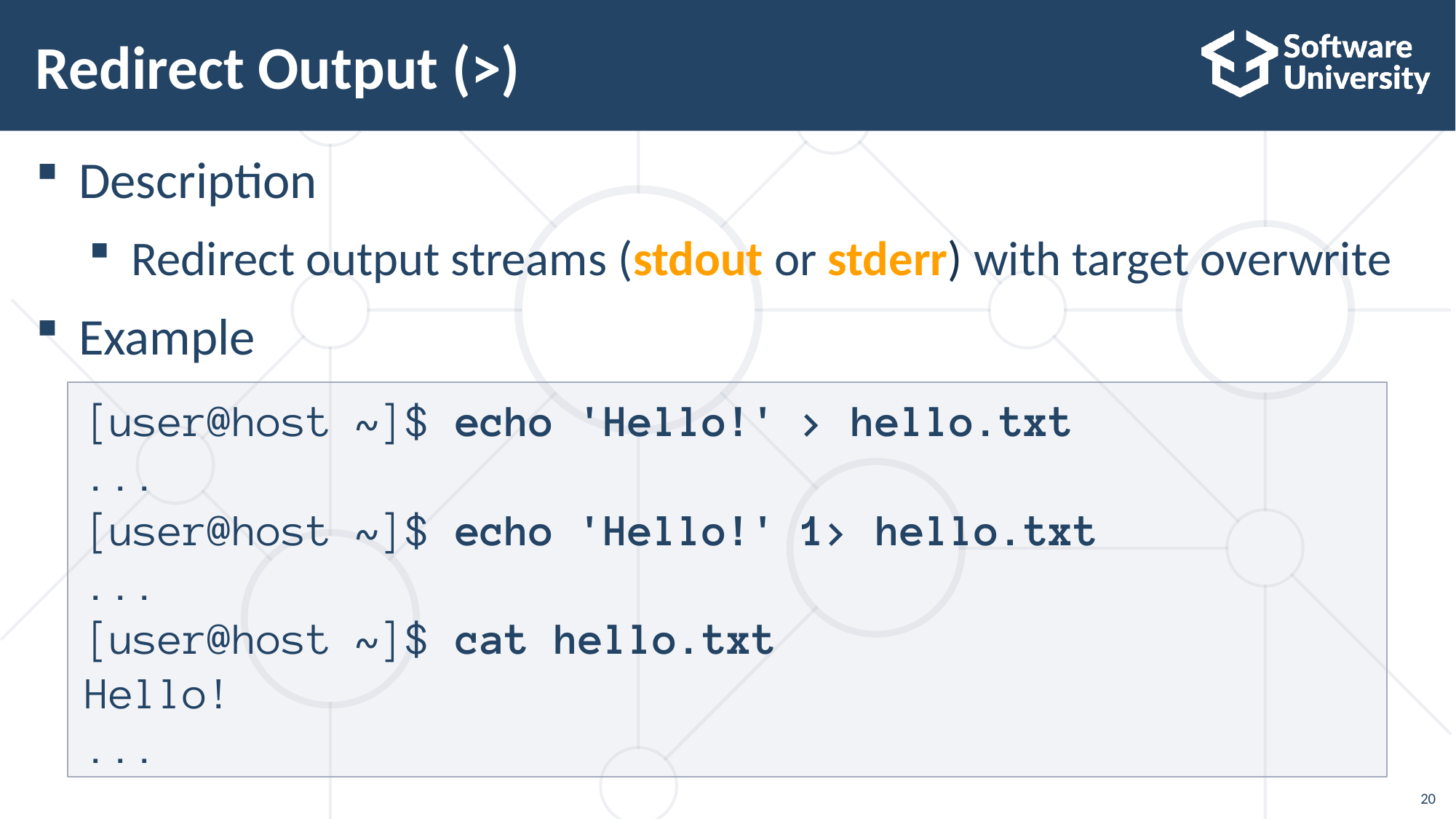

# Redirect Output (>)
Description
Redirect output streams (stdout or stderr) with target overwrite
Example
[user@host ~]$ echo 'Hello!' > hello.txt
...
[user@host ~]$ echo 'Hello!' 1> hello.txt
...
[user@host ~]$ cat hello.txt
Hello!
...
20